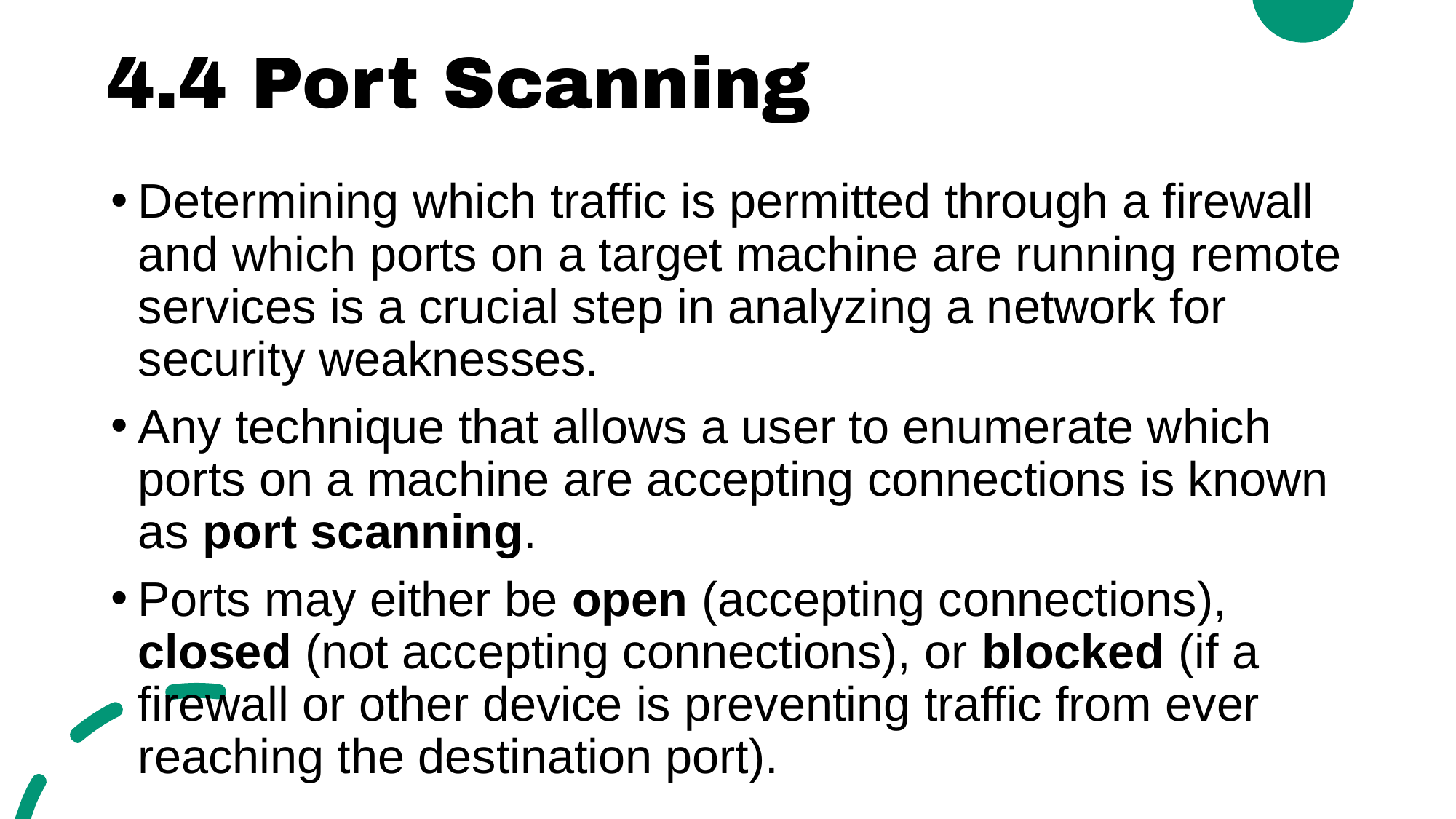

# 4.4 Port Scanning
Determining which traffic is permitted through a firewall and which ports on a target machine are running remote services is a crucial step in analyzing a network for security weaknesses.
Any technique that allows a user to enumerate which ports on a machine are accepting connections is known as port scanning.
Ports may either be open (accepting connections), closed (not accepting connections), or blocked (if a firewall or other device is preventing traffic from ever reaching the destination port).